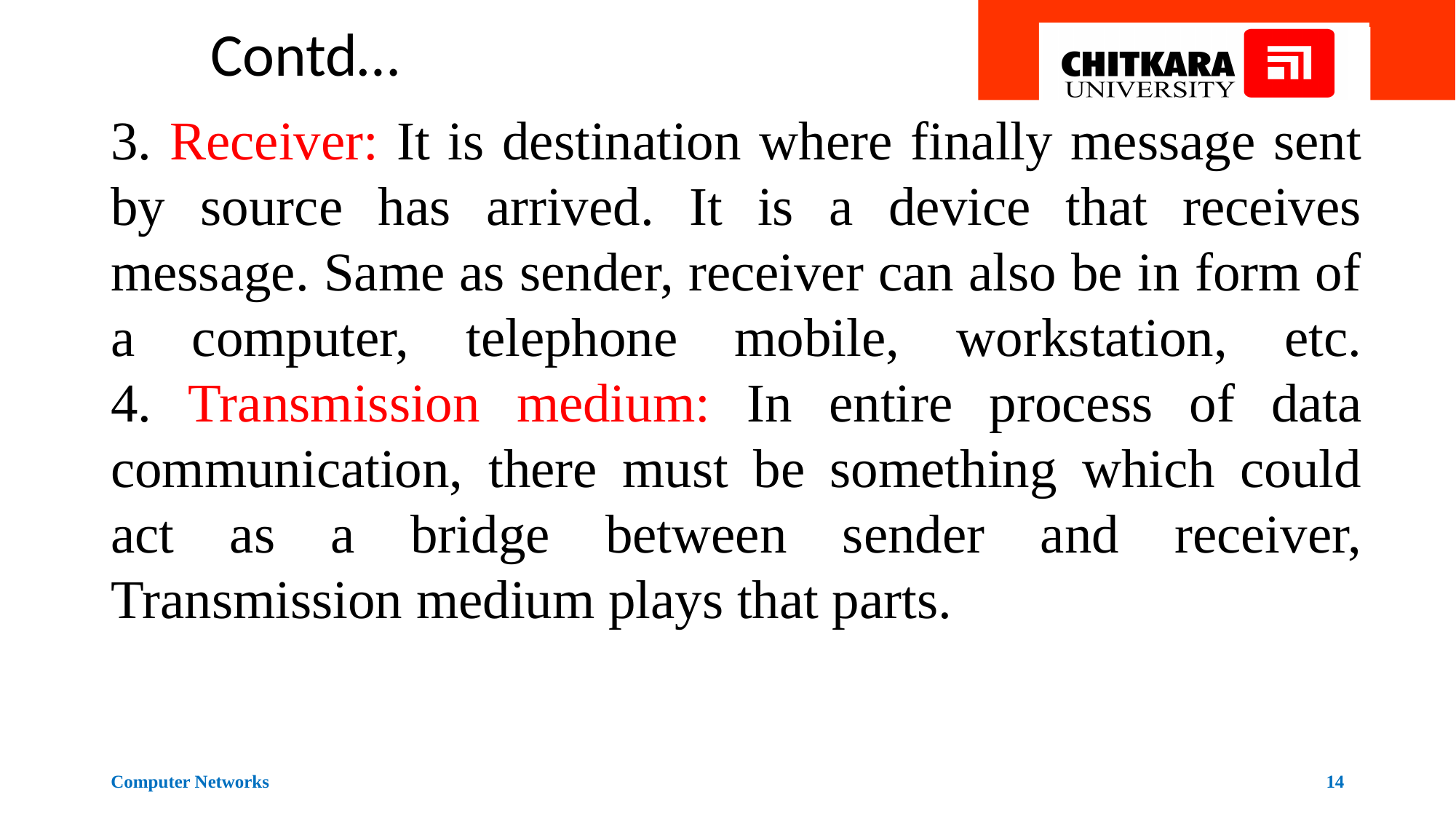

# Contd…
3. Receiver: It is destination where finally message sent by source has arrived. It is a device that receives message. Same as sender, receiver can also be in form of a computer, telephone mobile, workstation, etc.
4. Transmission medium: In entire process of data communication, there must be something which could act as a bridge between sender and receiver, Transmission medium plays that parts.
Computer Networks
14